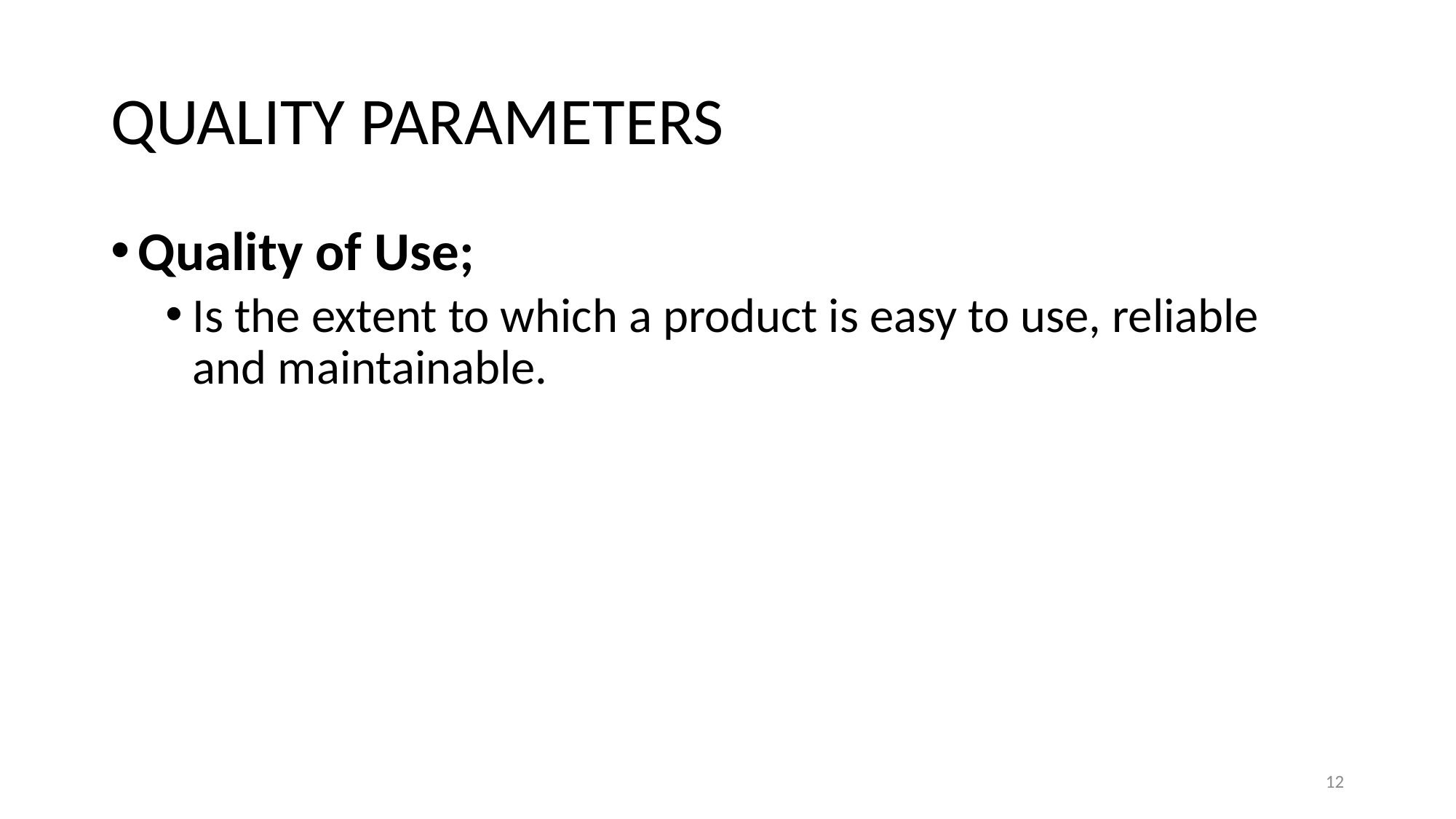

# QUALITY PARAMETERS
Quality of Use;
Is the extent to which a product is easy to use, reliable and maintainable.
12